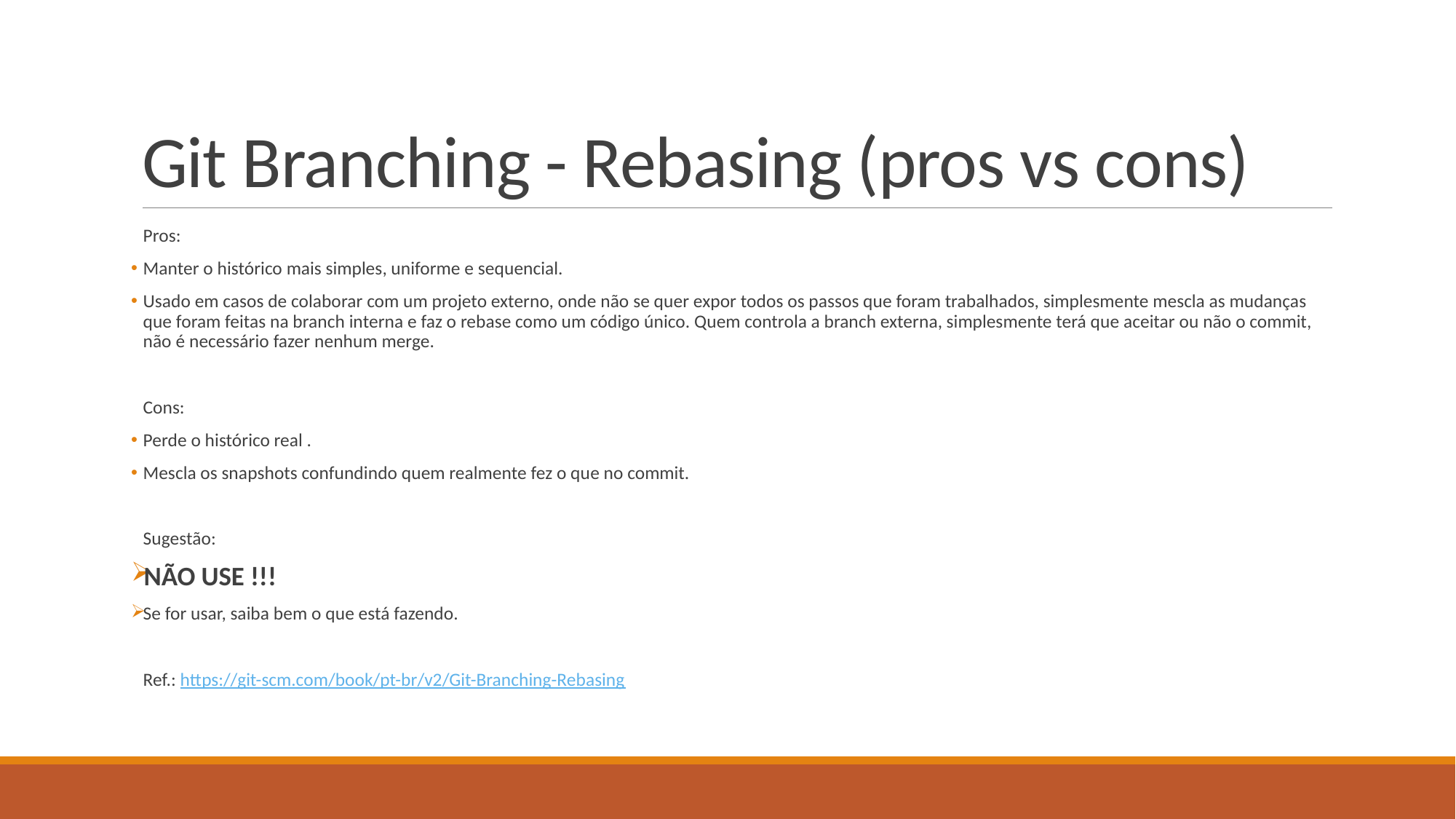

# Git Branching - Rebasing (pros vs cons)
Pros:
Manter o histórico mais simples, uniforme e sequencial.
Usado em casos de colaborar com um projeto externo, onde não se quer expor todos os passos que foram trabalhados, simplesmente mescla as mudanças que foram feitas na branch interna e faz o rebase como um código único. Quem controla a branch externa, simplesmente terá que aceitar ou não o commit, não é necessário fazer nenhum merge.

Cons:
Perde o histórico real .
Mescla os snapshots confundindo quem realmente fez o que no commit.

Sugestão:
NÃO USE !!!
Se for usar, saiba bem o que está fazendo.

Ref.: https://git-scm.com/book/pt-br/v2/Git-Branching-Rebasing